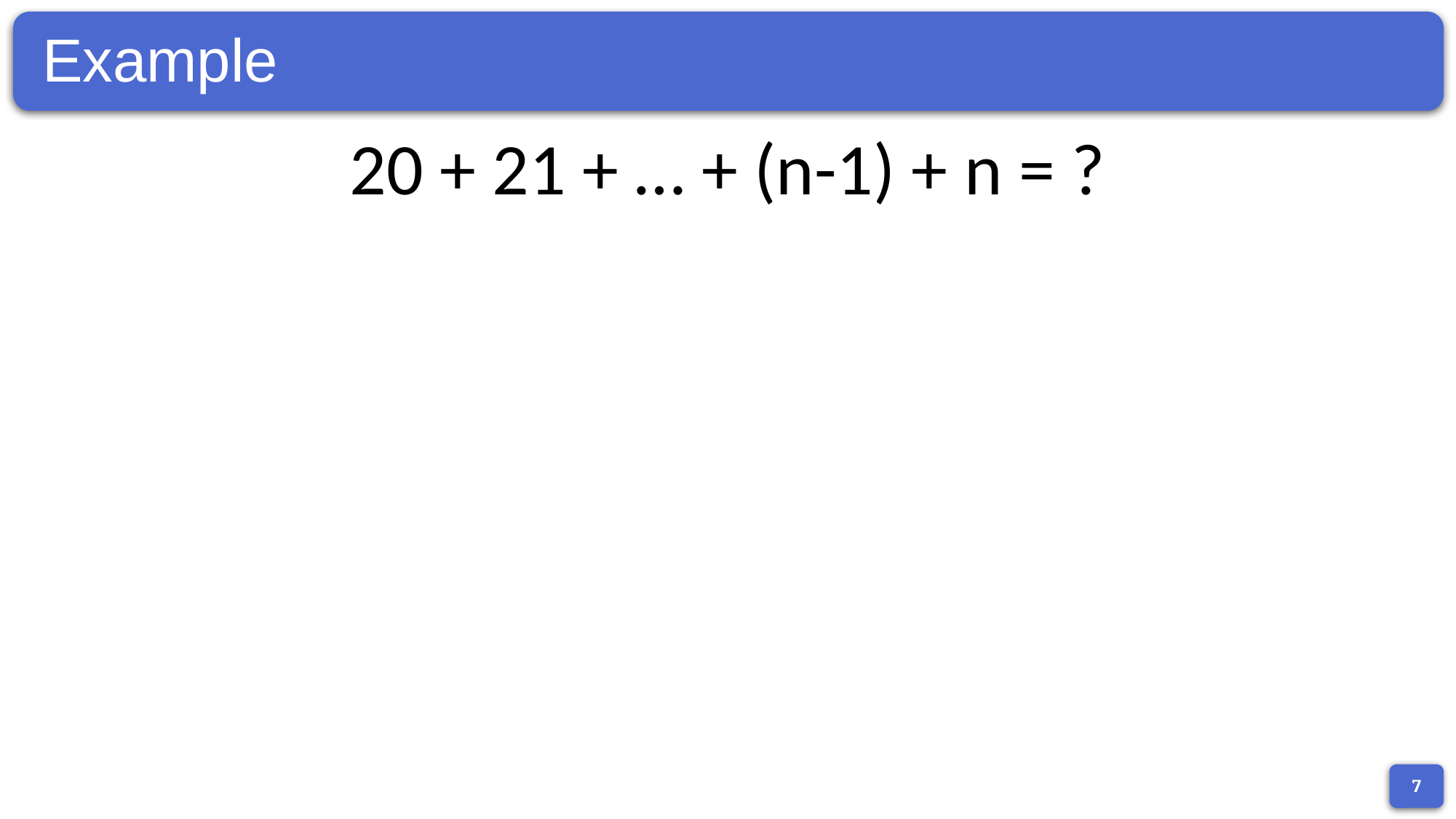

# Example
20 + 21 + … + (n-1) + n = ?
7